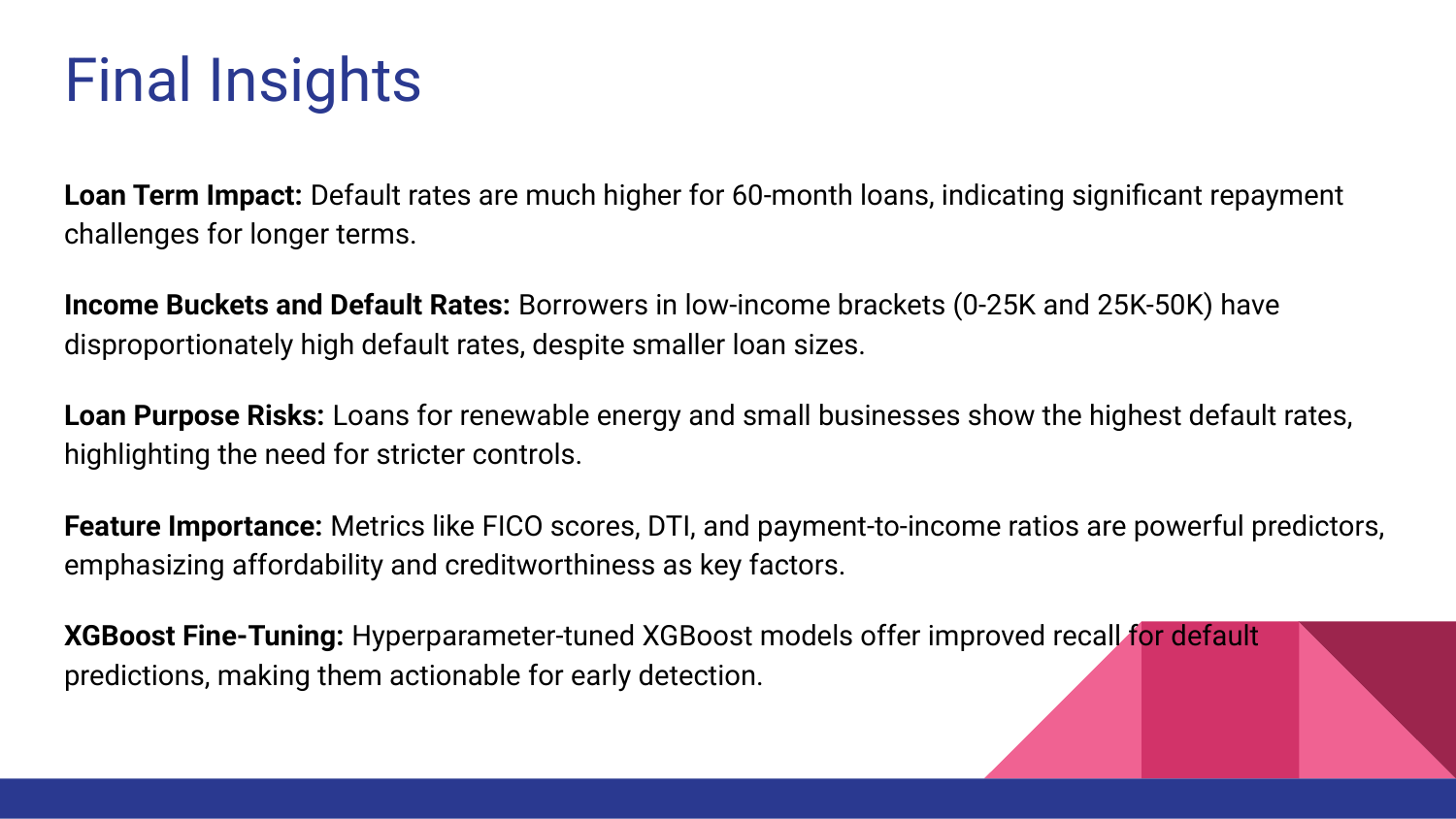

# Final Insights
Loan Term Impact: Default rates are much higher for 60-month loans, indicating significant repayment challenges for longer terms.
Income Buckets and Default Rates: Borrowers in low-income brackets (0-25K and 25K-50K) have disproportionately high default rates, despite smaller loan sizes.
Loan Purpose Risks: Loans for renewable energy and small businesses show the highest default rates, highlighting the need for stricter controls.
Feature Importance: Metrics like FICO scores, DTI, and payment-to-income ratios are powerful predictors, emphasizing affordability and creditworthiness as key factors.
XGBoost Fine-Tuning: Hyperparameter-tuned XGBoost models offer improved recall for default predictions, making them actionable for early detection.